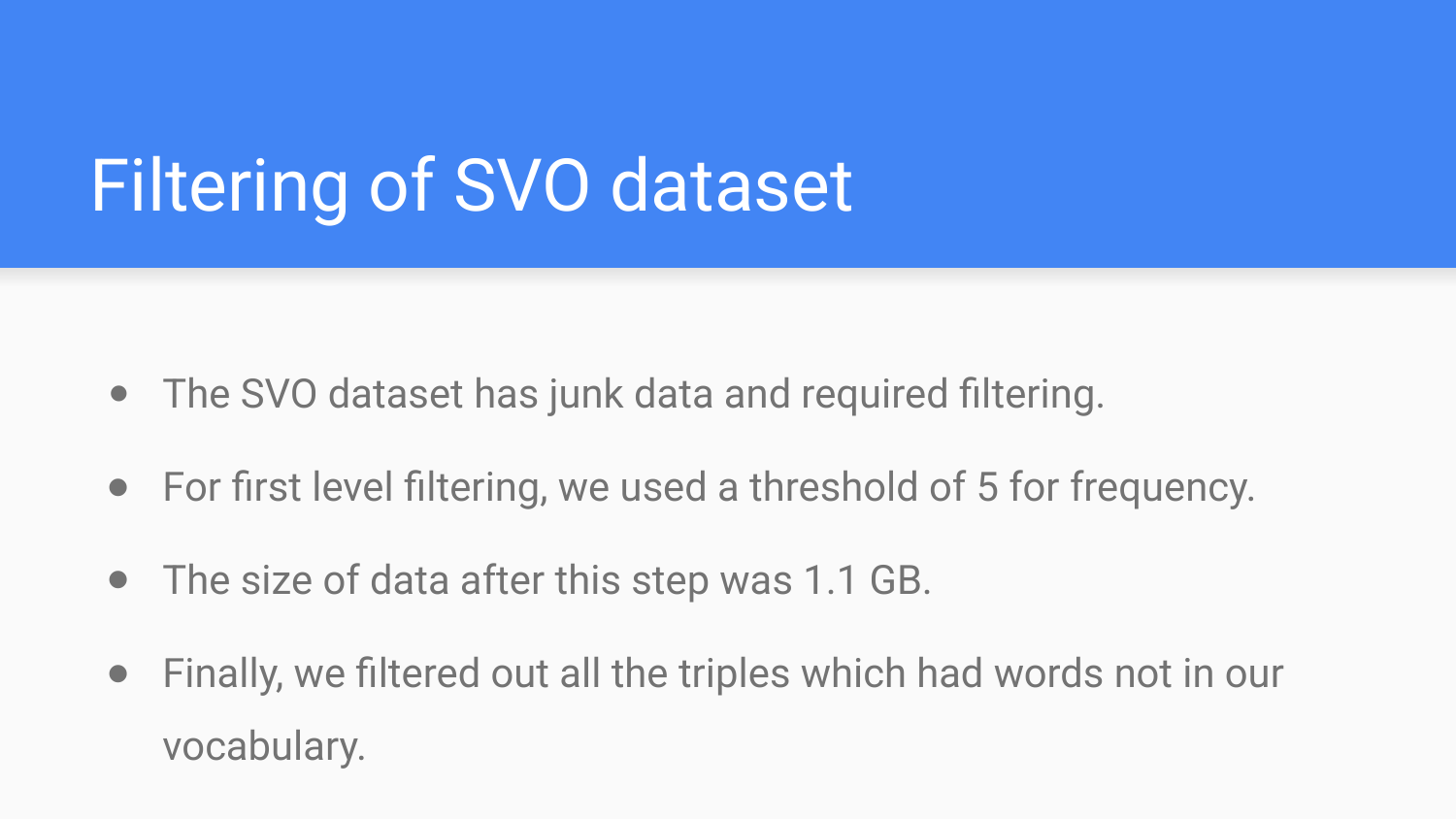

# Filtering of SVO dataset
The SVO dataset has junk data and required filtering.
For first level filtering, we used a threshold of 5 for frequency.
The size of data after this step was 1.1 GB.
Finally, we filtered out all the triples which had words not in our vocabulary.